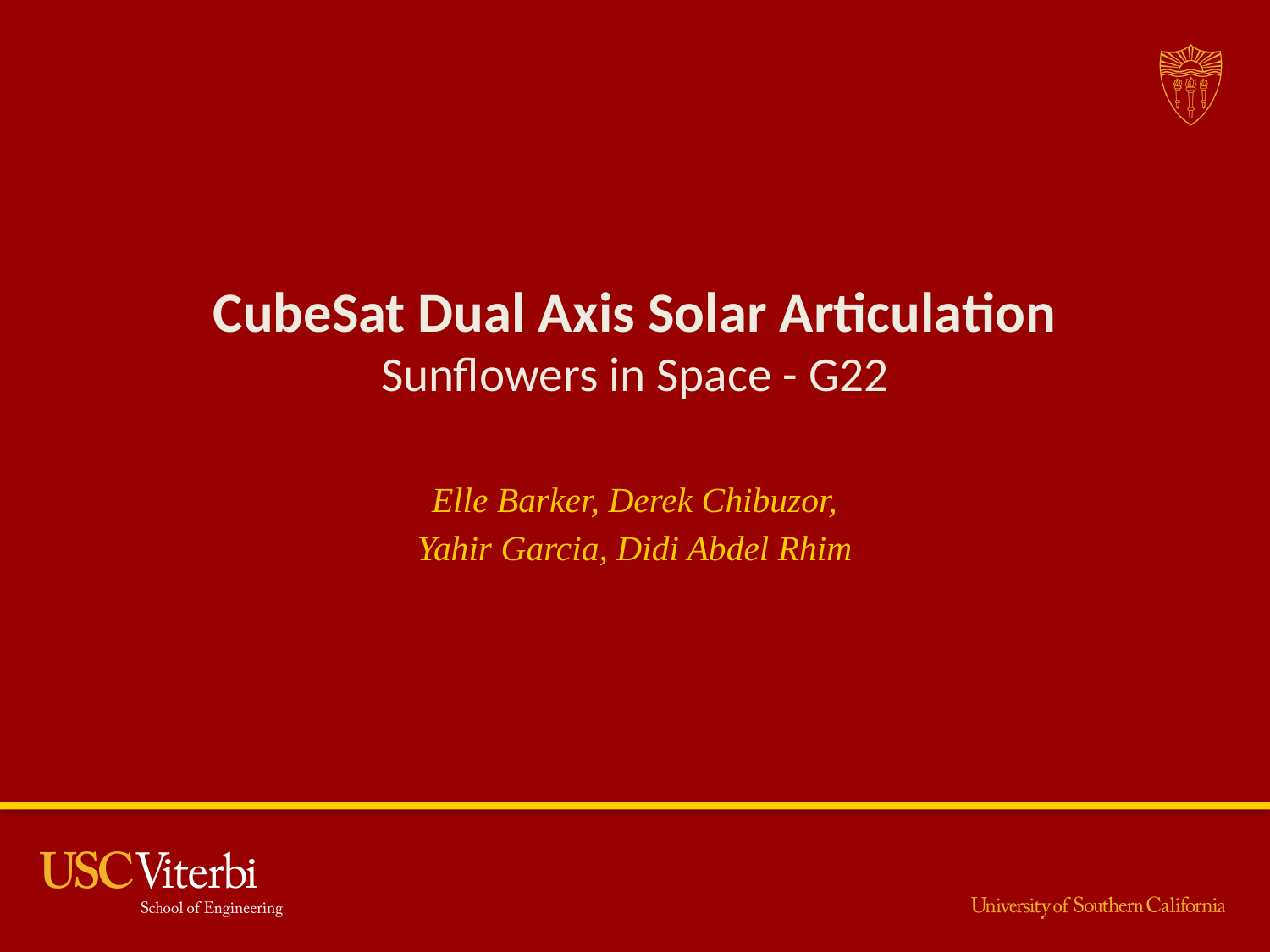

CubeSat Dual Axis Solar Articulation
Sunflowers in Space - G22
Elle Barker, Derek Chibuzor,
Yahir Garcia, Didi Abdel Rhim
1